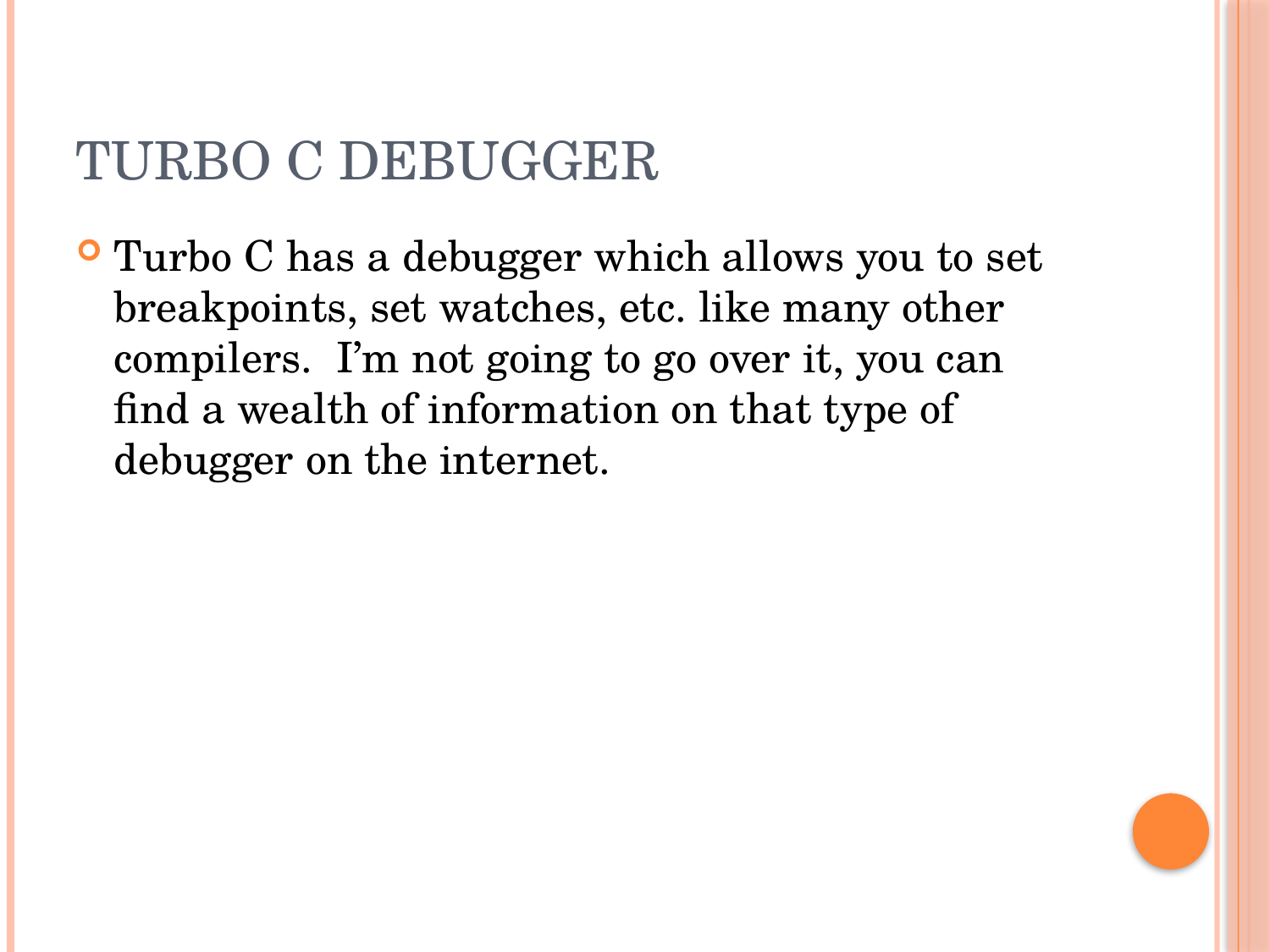

# Turbo C Debugger
Turbo C has a debugger which allows you to set breakpoints, set watches, etc. like many other compilers.  I’m not going to go over it, you can find a wealth of information on that type of debugger on the internet.